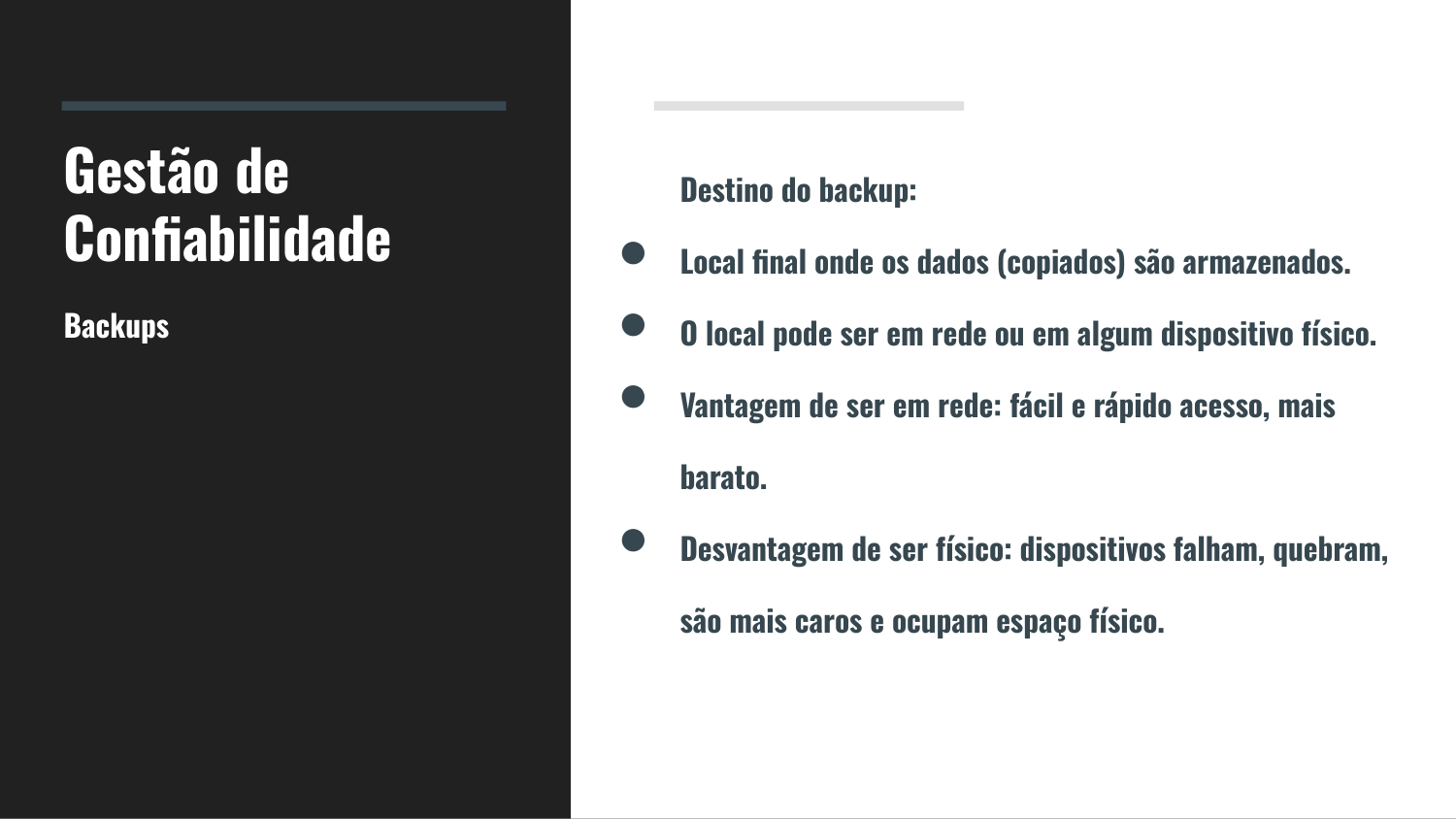

# Gestão de Confiabilidade
Backups

Destino do backup:
Local final onde os dados (copiados) são armazenados.
O local pode ser em rede ou em algum dispositivo físico.
Vantagem de ser em rede: fácil e rápido acesso, mais barato.
Desvantagem de ser físico: dispositivos falham, quebram, são mais caros e ocupam espaço físico.